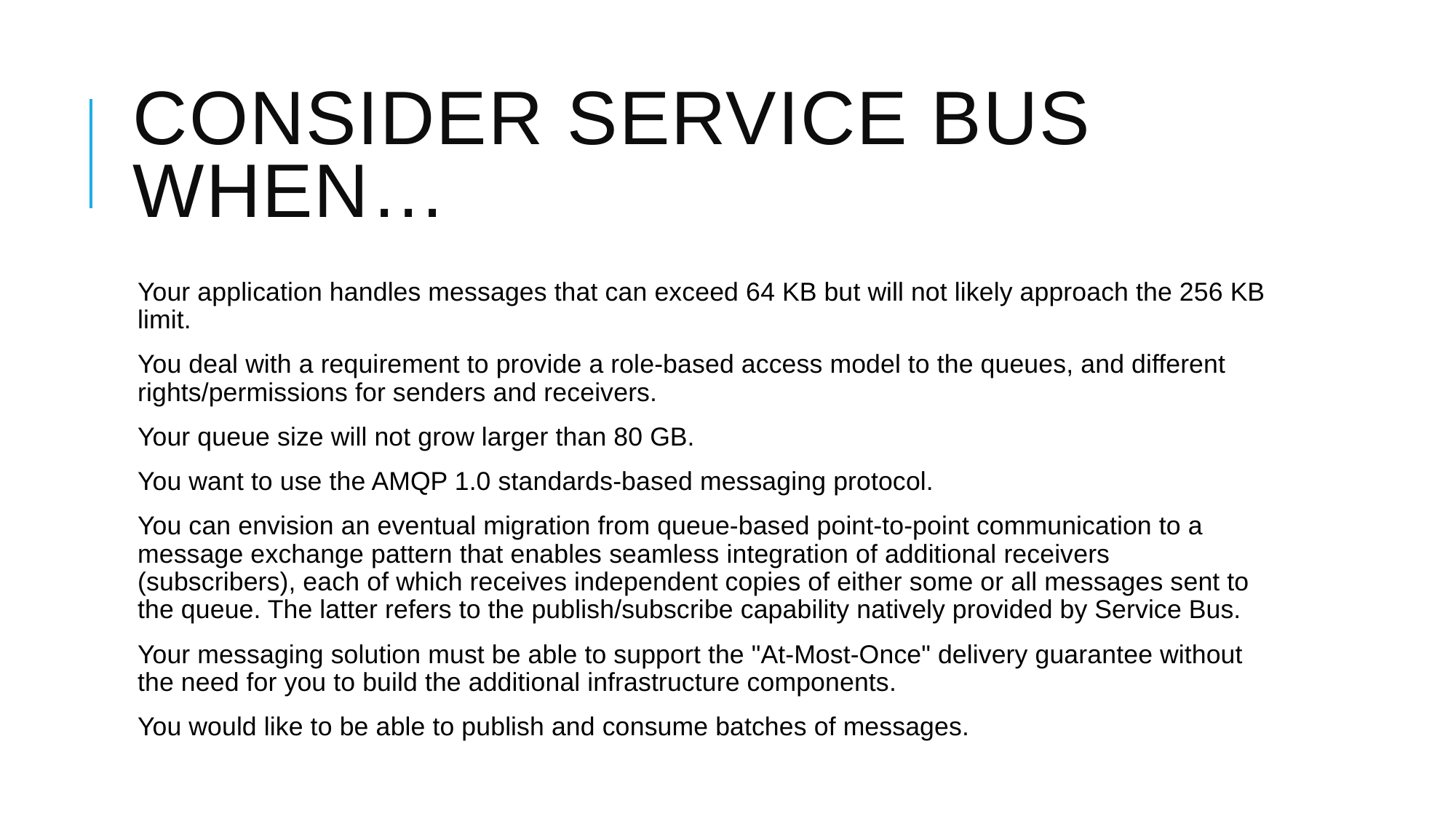

# Consider Service Bus When…
Your application handles messages that can exceed 64 KB but will not likely approach the 256 KB limit.
You deal with a requirement to provide a role-based access model to the queues, and different rights/permissions for senders and receivers.
Your queue size will not grow larger than 80 GB.
You want to use the AMQP 1.0 standards-based messaging protocol.
You can envision an eventual migration from queue-based point-to-point communication to a message exchange pattern that enables seamless integration of additional receivers (subscribers), each of which receives independent copies of either some or all messages sent to the queue. The latter refers to the publish/subscribe capability natively provided by Service Bus.
Your messaging solution must be able to support the "At-Most-Once" delivery guarantee without the need for you to build the additional infrastructure components.
You would like to be able to publish and consume batches of messages.